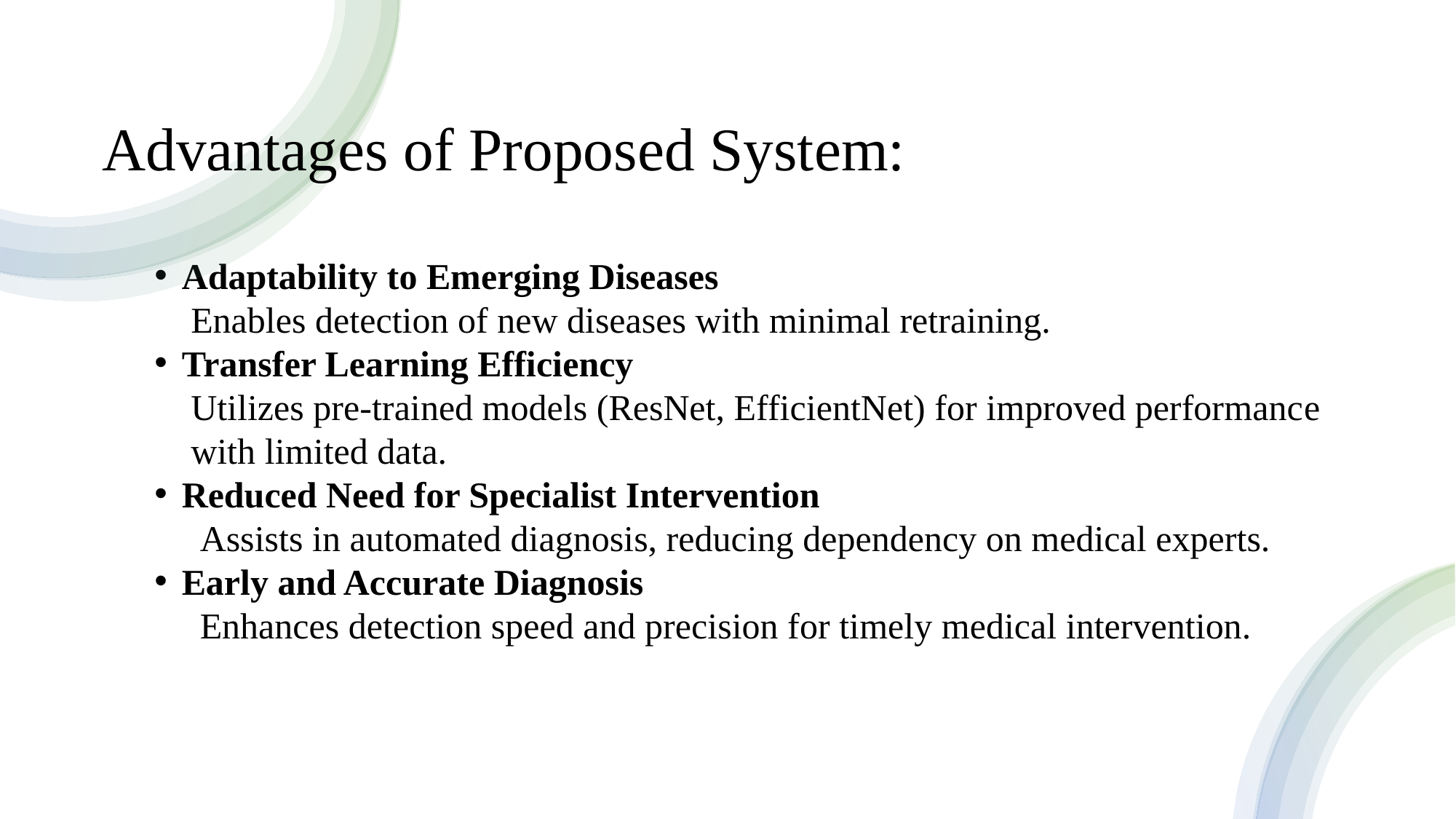

#
Advantages of Proposed System:
Adaptability to Emerging Diseases
    Enables detection of new diseases with minimal retraining.
Transfer Learning Efficiency
    Utilizes pre-trained models (ResNet, EfficientNet) for improved performance
    with limited data.
Reduced Need for Specialist Intervention
     Assists in automated diagnosis, reducing dependency on medical experts.
Early and Accurate Diagnosis
     Enhances detection speed and precision for timely medical intervention.